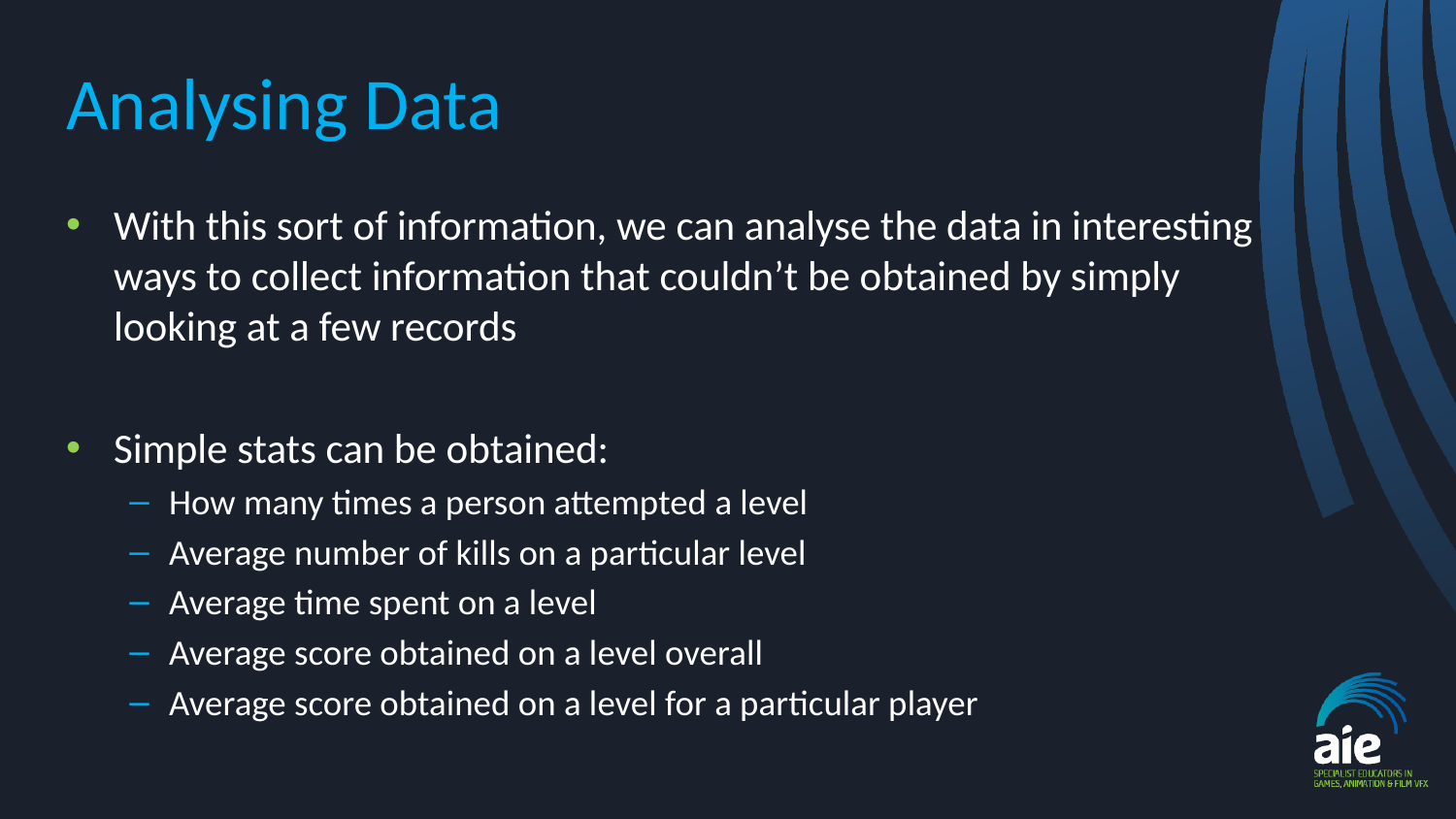

# Analysing Data
With this sort of information, we can analyse the data in interesting ways to collect information that couldn’t be obtained by simply looking at a few records

Simple stats can be obtained:
How many times a person attempted a level
Average number of kills on a particular level
Average time spent on a level
Average score obtained on a level overall
Average score obtained on a level for a particular player